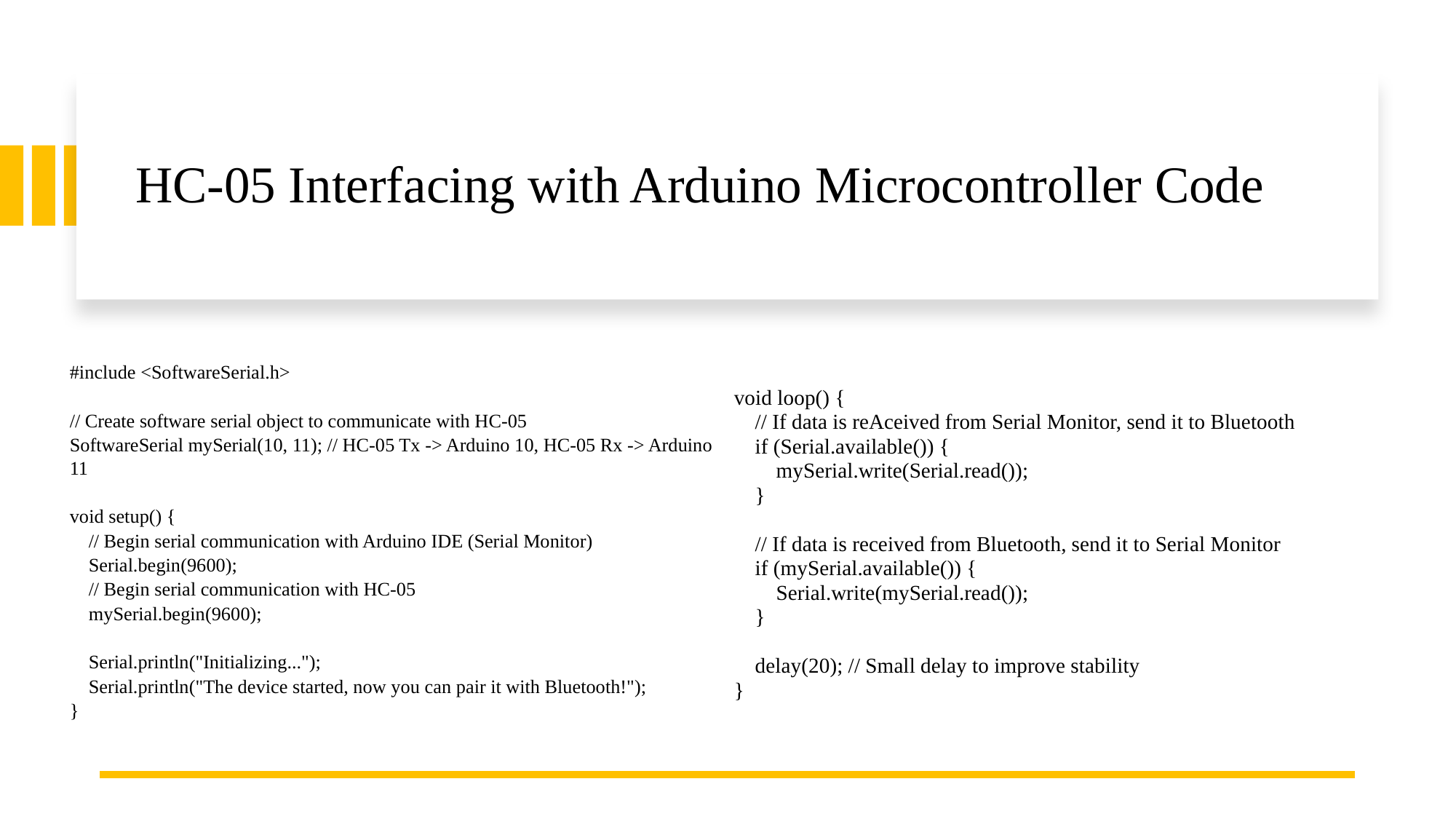

# HC-05 Interfacing with Arduino Microcontroller Code

#include <SoftwareSerial.h>

// Create software serial object to communicate with HC-05
SoftwareSerial mySerial(10, 11); // HC-05 Tx -> Arduino 10, HC-05 Rx -> Arduino 11

void setup() {
    // Begin serial communication with Arduino IDE (Serial Monitor)
    Serial.begin(9600);
    // Begin serial communication with HC-05
    mySerial.begin(9600);

    Serial.println("Initializing...");
    Serial.println("The device started, now you can pair it with Bluetooth!");
}

void loop() {
    // If data is reAceived from Serial Monitor, send it to Bluetooth
    if (Serial.available()) {
        mySerial.write(Serial.read());
    }

    // If data is received from Bluetooth, send it to Serial Monitor
    if (mySerial.available()) {
        Serial.write(mySerial.read());
    }

    delay(20); // Small delay to improve stability
}